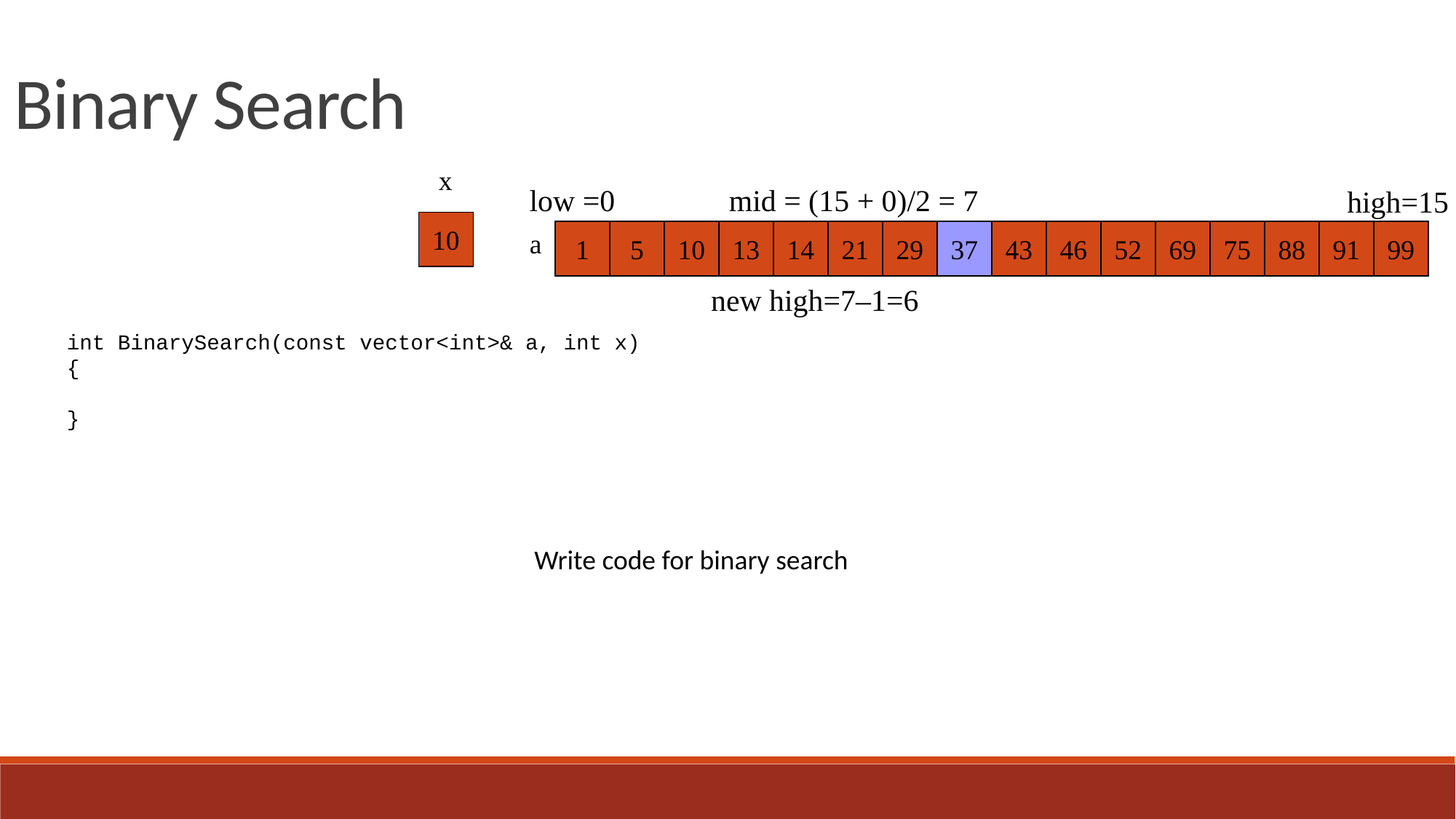

Binary Search
x
low =0
mid = (15 + 0)/2 = 7
high=15
10
a
1
5
10
13
14
21
29
37
43
46
52
69
75
88
91
99
new high=7–1=6
int BinarySearch(const vector<int>& a, int x)
{

}
Write code for binary search